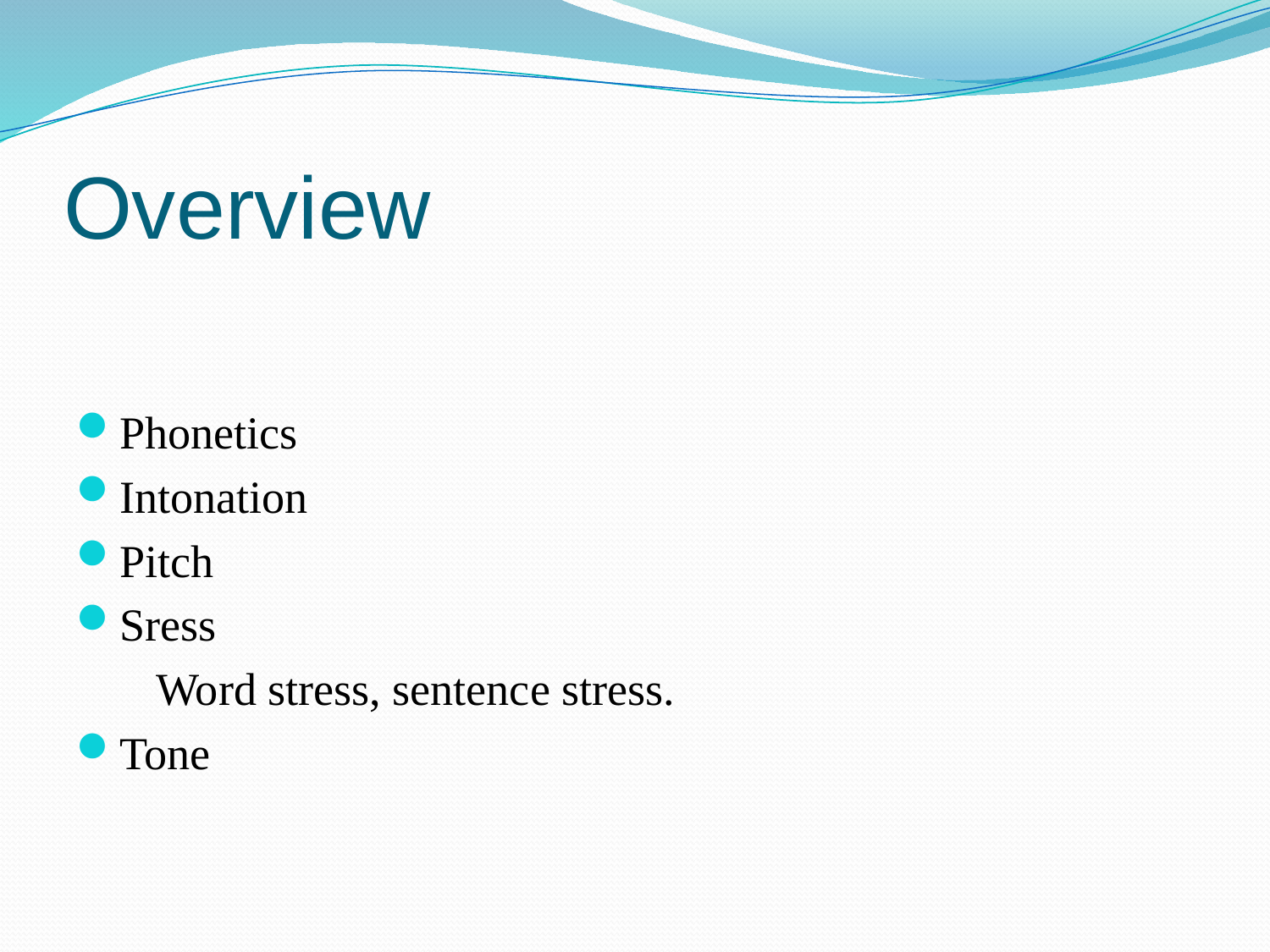

# Overview

Phonetics
Intonation
Pitch
Sress
       Word stress, sentence stress.
Tone